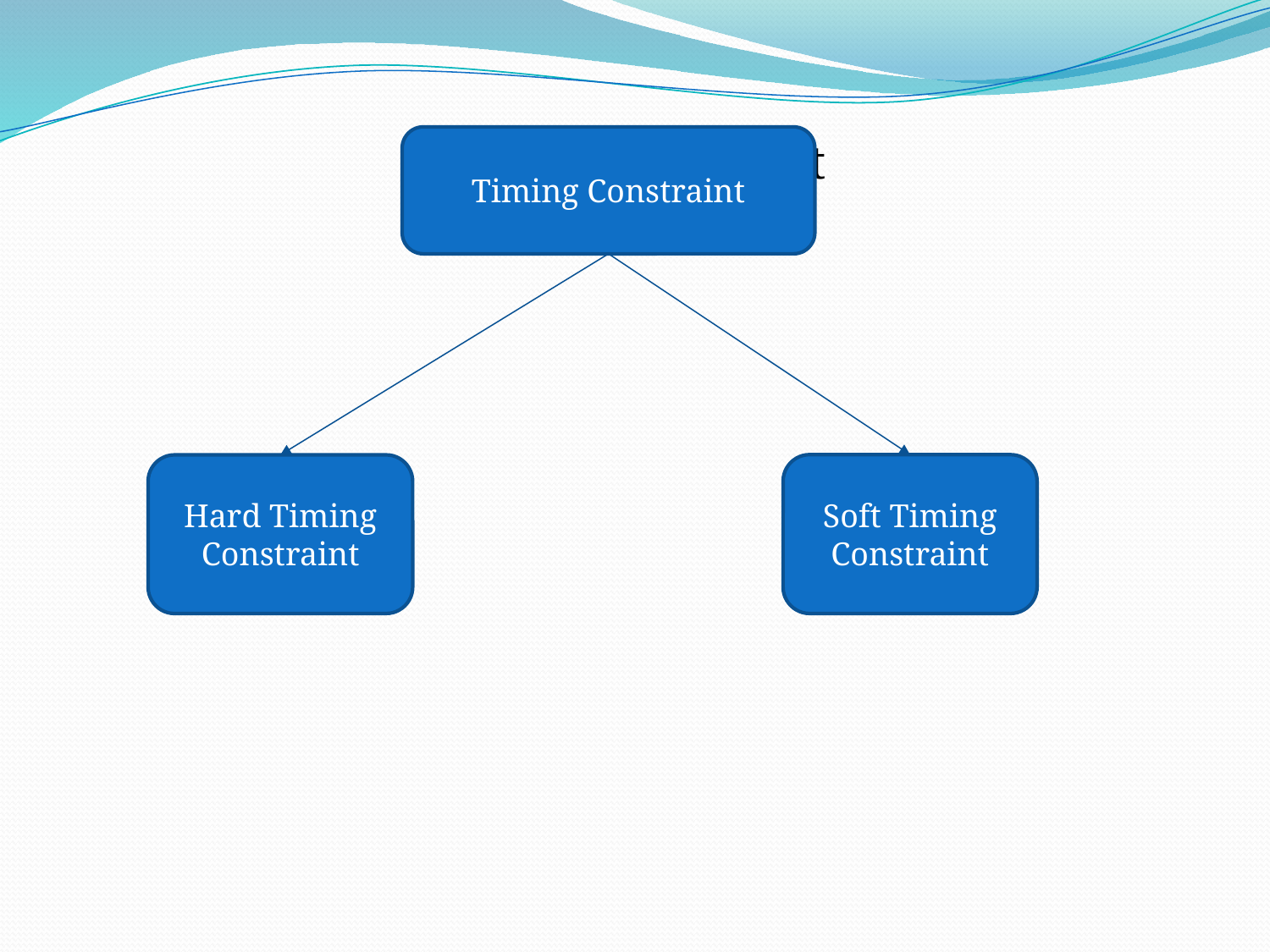

Timing Constraint
Timing Constraint
Soft Timing Constraint
Hard Timing Constraint